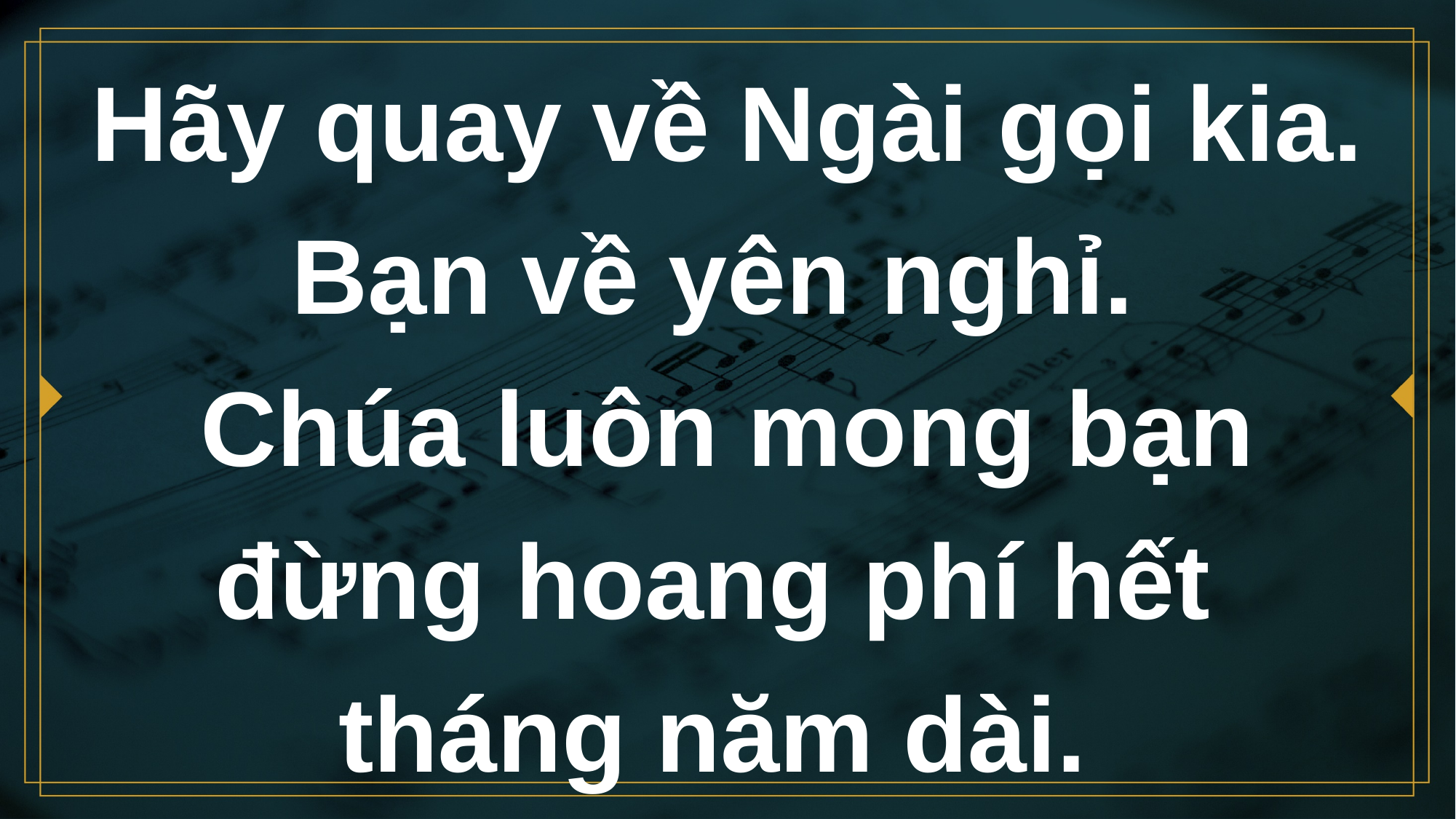

# Hãy quay về Ngài gọi kia. Bạn về yên nghỉ.
Chúa luôn mong bạn đừng hoang phí hết
tháng năm dài.